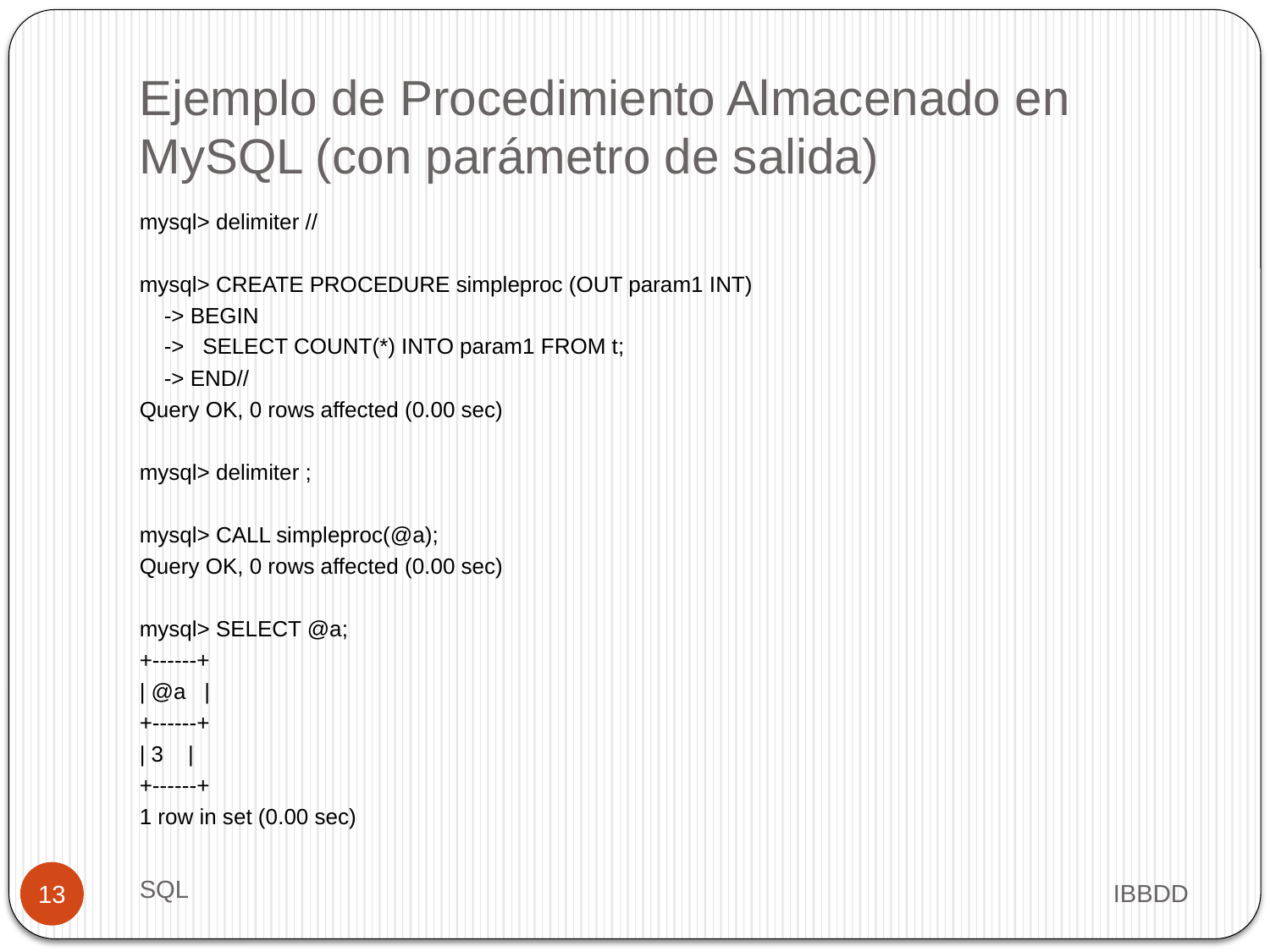

# Ejemplo de Procedimiento Almacenado en MySQL (con parámetro de salida)
mysql> delimiter //

mysql> CREATE PROCEDURE simpleproc (OUT param1 INT)
    -> BEGIN
    ->   SELECT COUNT(*) INTO param1 FROM t;
    -> END//
Query OK, 0 rows affected (0.00 sec)

mysql> delimiter ;

mysql> CALL simpleproc(@a);
Query OK, 0 rows affected (0.00 sec)

mysql> SELECT @a;
+------+
| @a   |
+------+
| 3    |
+------+
1 row in set (0.00 sec)
SQL
IBBDD
13